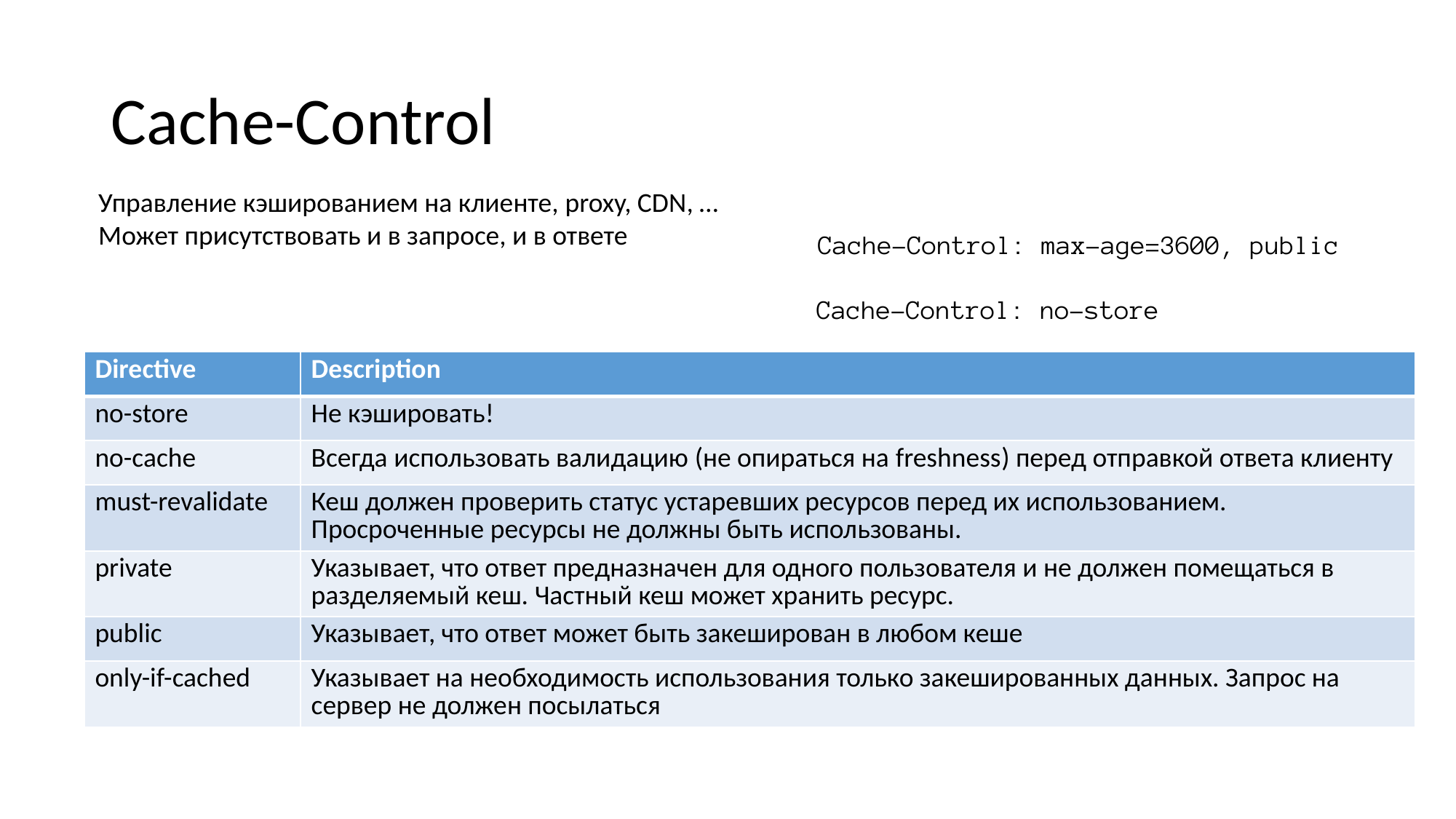

# Cache-Control
Управление кэшированием на клиенте, proxy, CDN, …
Может присутствовать и в запросе, и в ответе
Cache-Control: max-age=3600, public
Cache-Control: no-store
| Directive | Description |
| --- | --- |
| no-store | Не кэшировать! |
| no-cache | Всегда использовать валидацию (не опираться на freshness) перед отправкой ответа клиенту |
| must-revalidate | Кеш должен проверить статус устаревших ресурсов перед их использованием. Просроченные ресурсы не должны быть использованы. |
| private | Указывает, что ответ предназначен для одного пользователя и не должен помещаться в разделяемый кеш. Частный кеш может хранить ресурс. |
| public | Указывает, что ответ может быть закеширован в любом кеше |
| only-if-cached | Указывает на необходимость использования только закешированных данных. Запрос на сервер не должен посылаться |